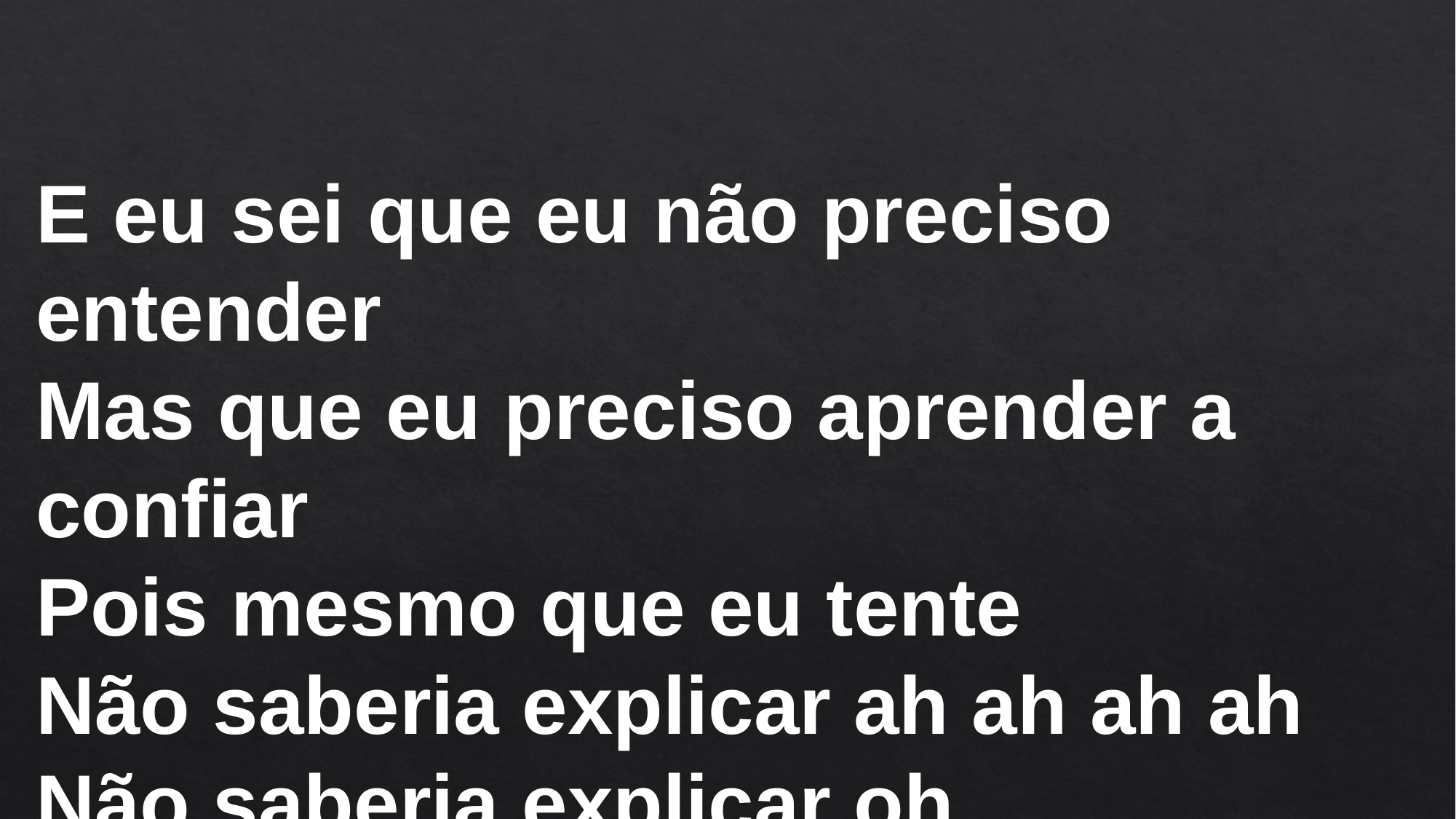

E eu sei que eu não preciso entender
Mas que eu preciso aprender a confiar
Pois mesmo que eu tente
Não saberia explicar ah ah ah ah
Não saberia explicar oh